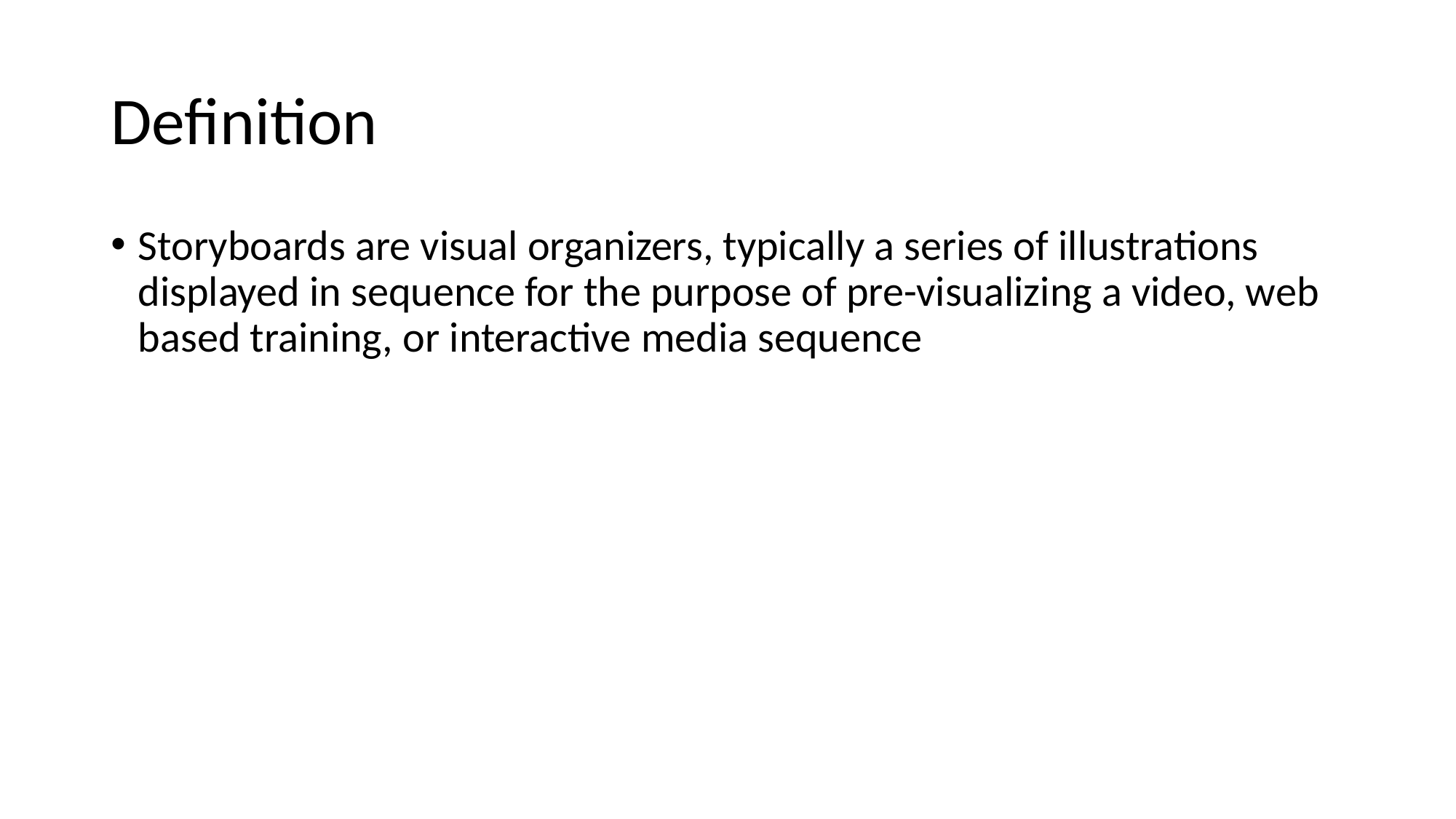

# Definition
Storyboards are visual organizers, typically a series of illustrations displayed in sequence for the purpose of pre-visualizing a video, web based training, or interactive media sequence